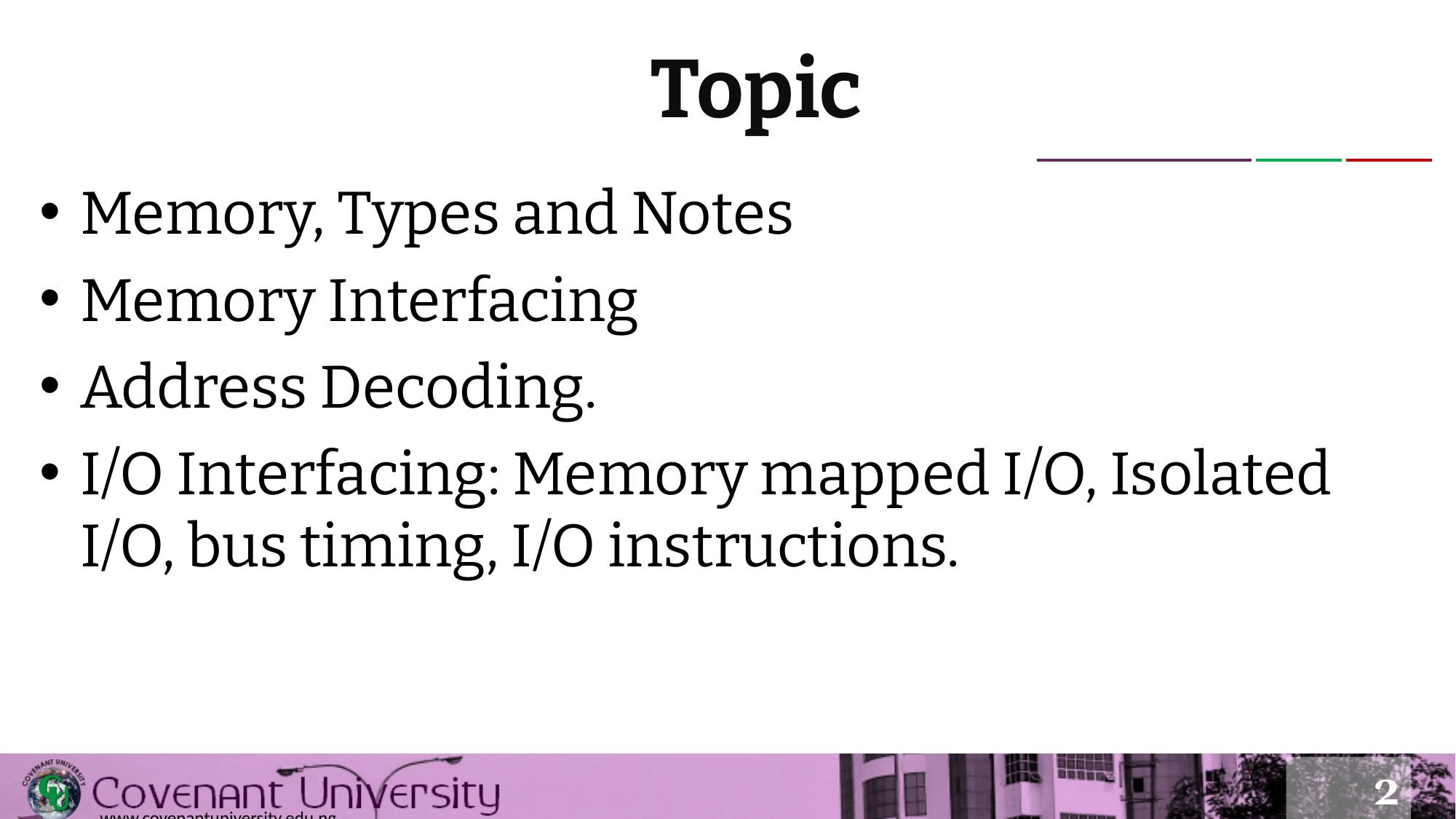

# Topic
Memory, Types and Notes
Memory Interfacing
Address Decoding.
I/O Interfacing: Memory mapped I/O, Isolated  I/O, bus timing, I/O instructions.